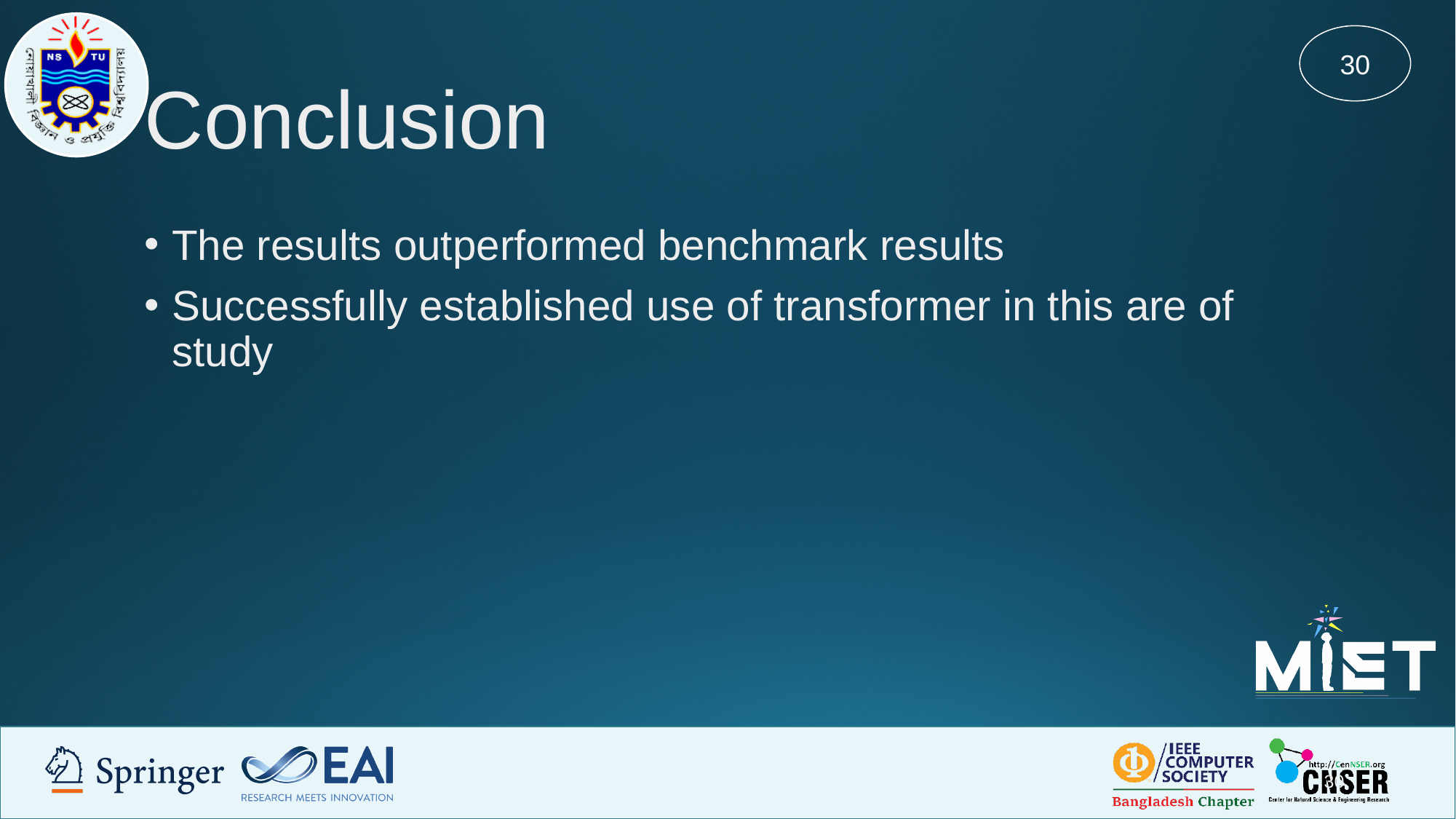

30
# Conclusion
The results outperformed benchmark results
Successfully established use of transformer in this are of study
30